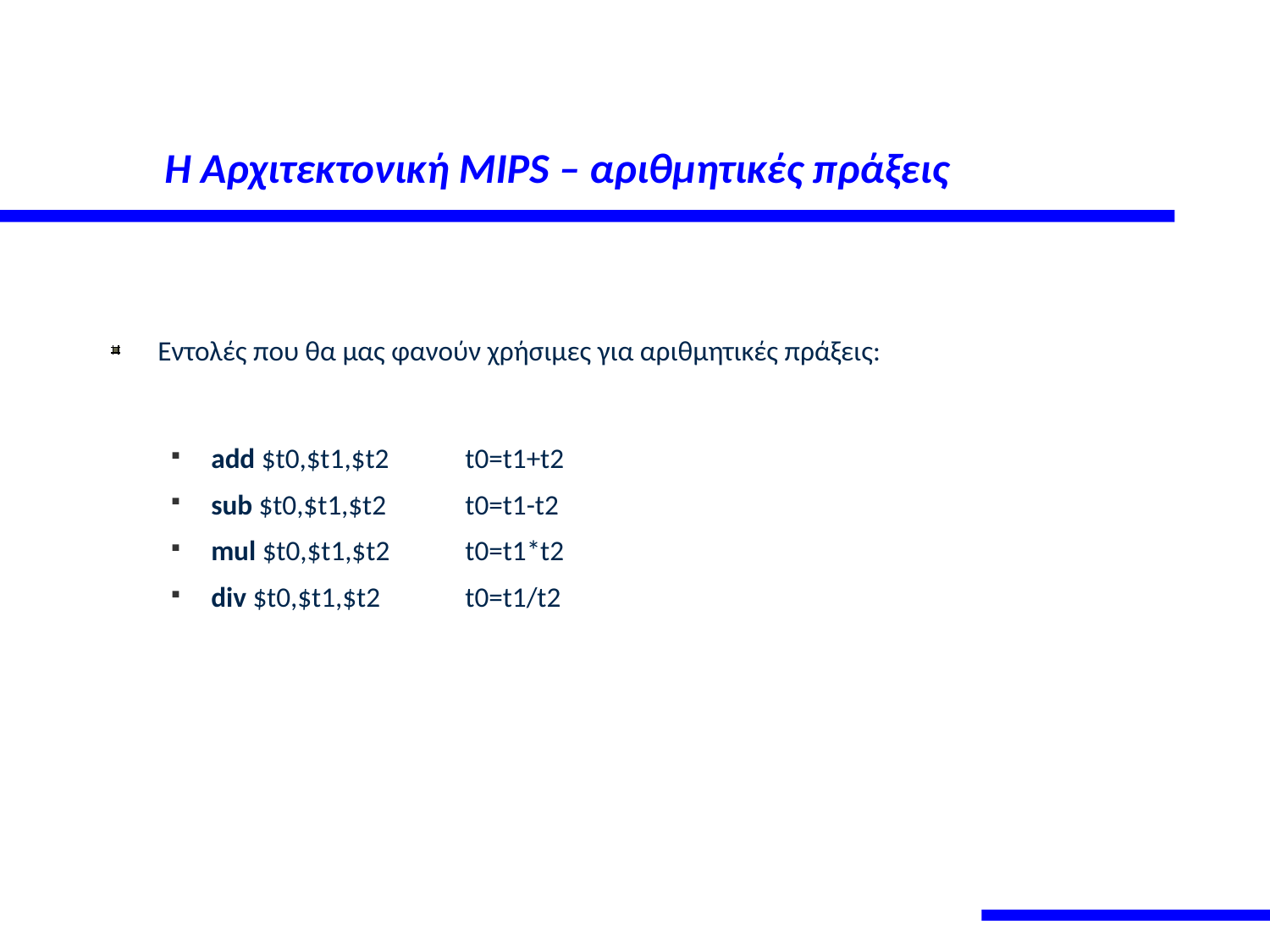

# Η Αρχιτεκτονική MIPS – αριθμητικές πράξεις

Εντολές που θα μας φανούν χρήσιμες για αριθμητικές πράξεις:

add $t0,$t1,$t2	t0=t1+t2
sub $t0,$t1,$t2	t0=t1-t2
mul $t0,$t1,$t2	t0=t1*t2
div $t0,$t1,$t2	t0=t1/t2